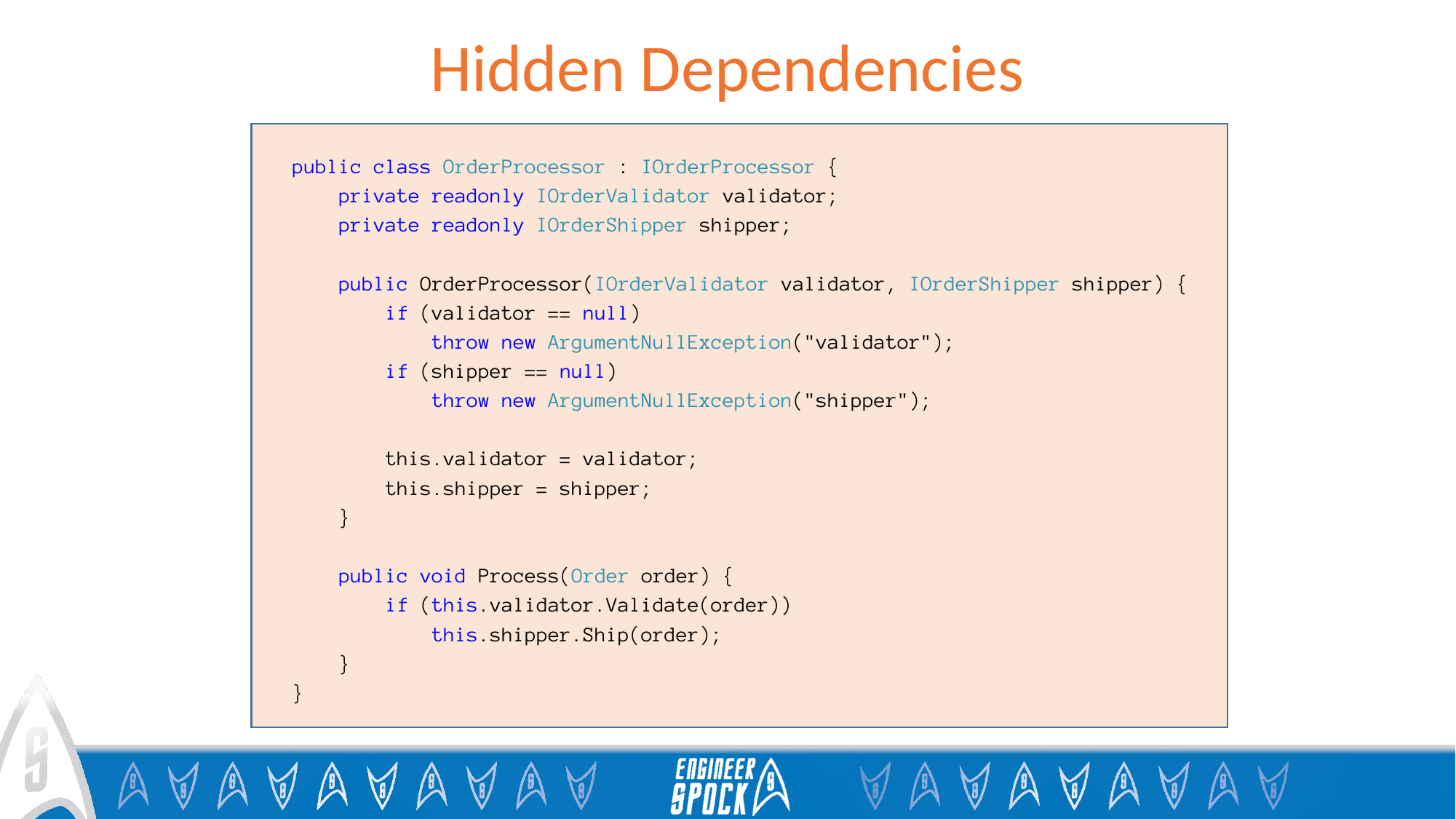

# Hidden Dependencies

public class OrderProcessor : IOrderProcessor {
    private readonly IOrderValidator validator;
    private readonly IOrderShipper shipper;

    public OrderProcessor(IOrderValidator validator, IOrderShipper shipper) {
        if (validator == null)
            throw new ArgumentNullException("validator");
        if (shipper == null)
            throw new ArgumentNullException("shipper");

        this.validator = validator;
        this.shipper = shipper;
    }

    public void Process(Order order) {
        if (this.validator.Validate(order))
            this.shipper.Ship(order);
    }
}